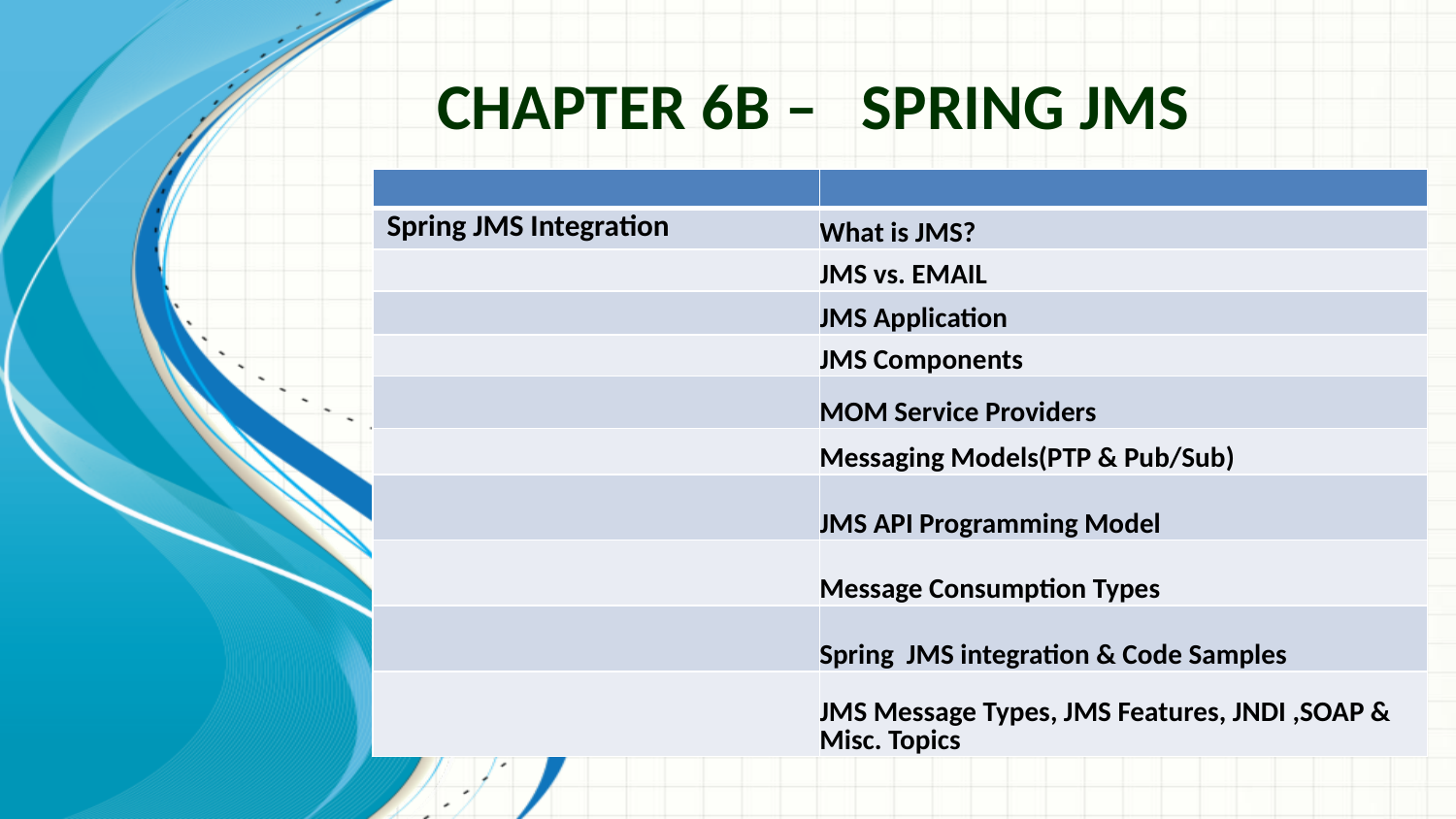

# Chapter 6B –   Spring JMS
|  |  |
| --- | --- |
| Spring JMS Integration | What is JMS? |
|  | JMS vs. EMAIL |
|  | JMS Application |
|  | JMS Components |
|  | MOM Service Providers |
|  | Messaging Models(PTP & Pub/Sub) |
|  | JMS API Programming Model |
|  | Message Consumption Types |
|  | Spring JMS integration & Code Samples |
|  | JMS Message Types, JMS Features, JNDI ,SOAP & Misc. Topics |